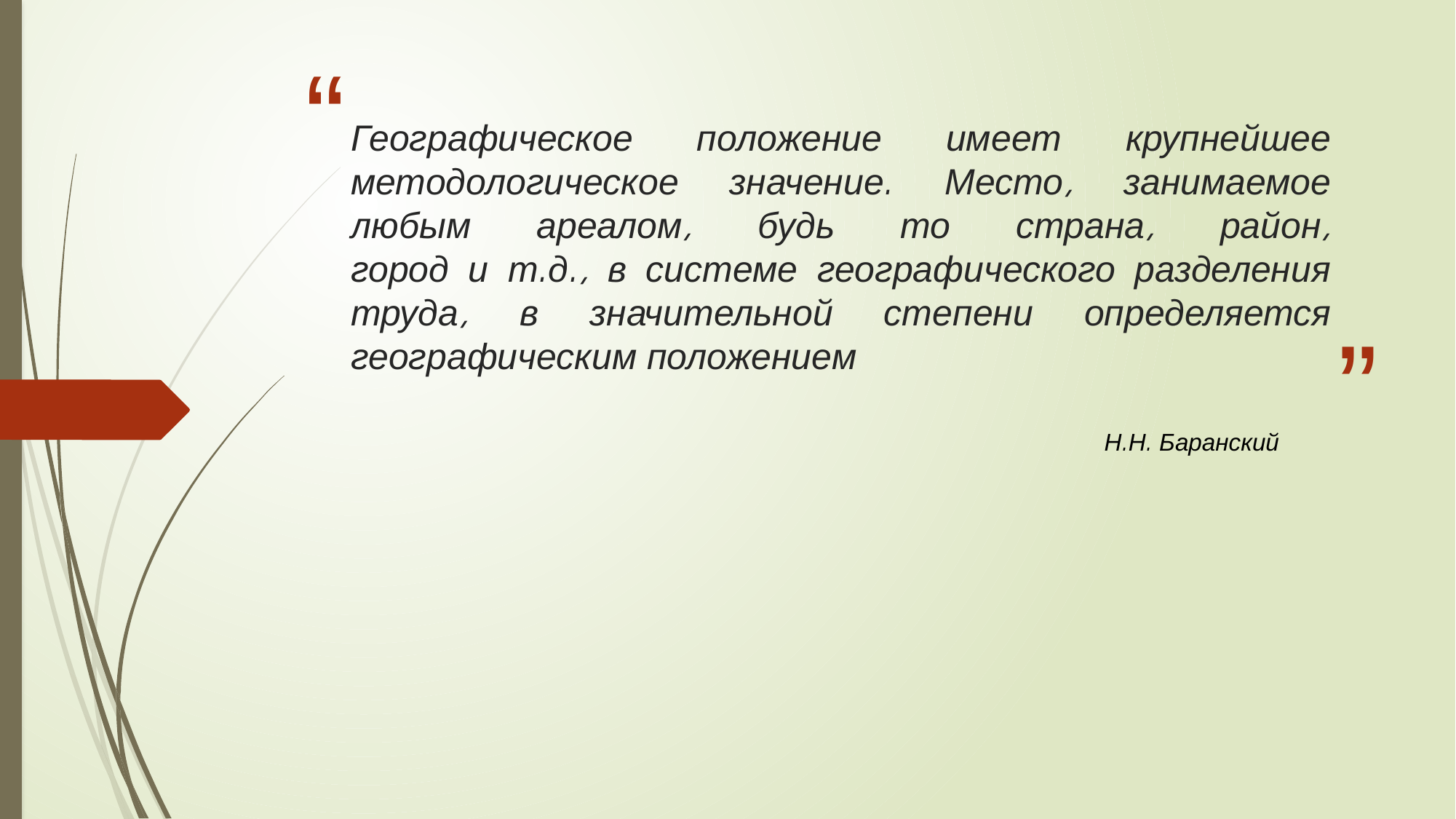

# Географическое положение имеет крупнейшее методологическое значение. Место, занимаемое любым ареалом, будь то страна, район, город и т.д., в системе географического разделения труда, в значительной степени определяется географическим положением
Н.Н. Баранский